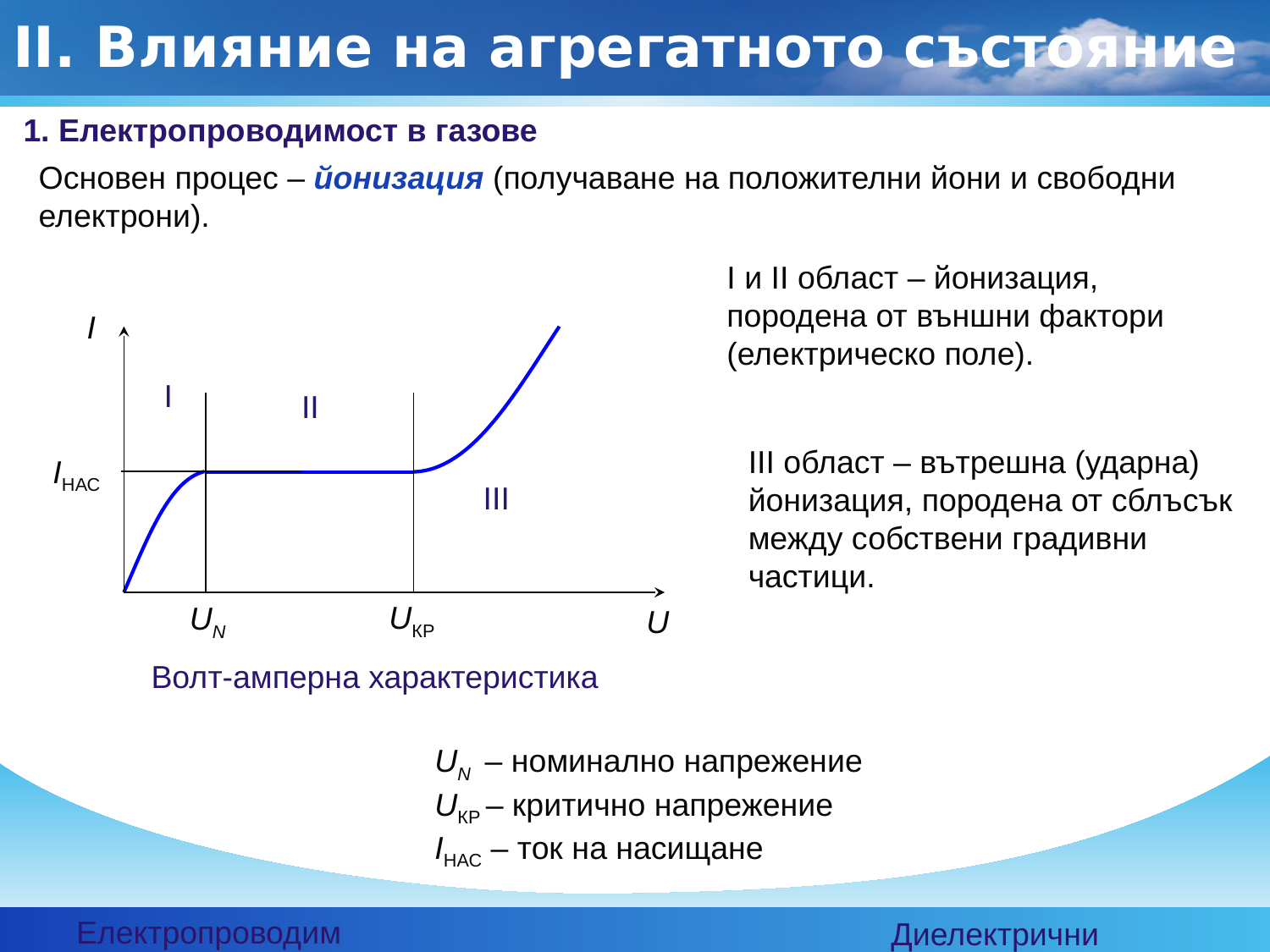

ІІ. Влияние на агрегатното състояние
1. Електропроводимост в газове
Основен процес – йонизация (получаване на положителни йони и свободни електрони).
І и ІІ област – йонизация, породена от външни фактори (електрическо поле).
I
U

І
ІІ
ІНАС
ІІІ
UКР
UN
ІІІ област – вътрешна (ударна) йонизация, породена от сблъсък между собствени градивни частици.
Волт-амперна характеристика
UN  – номинално напрежение
UКР – критично напрежение
ІНАС – ток на насищане
Електропроводимост
Диелектрични свойства